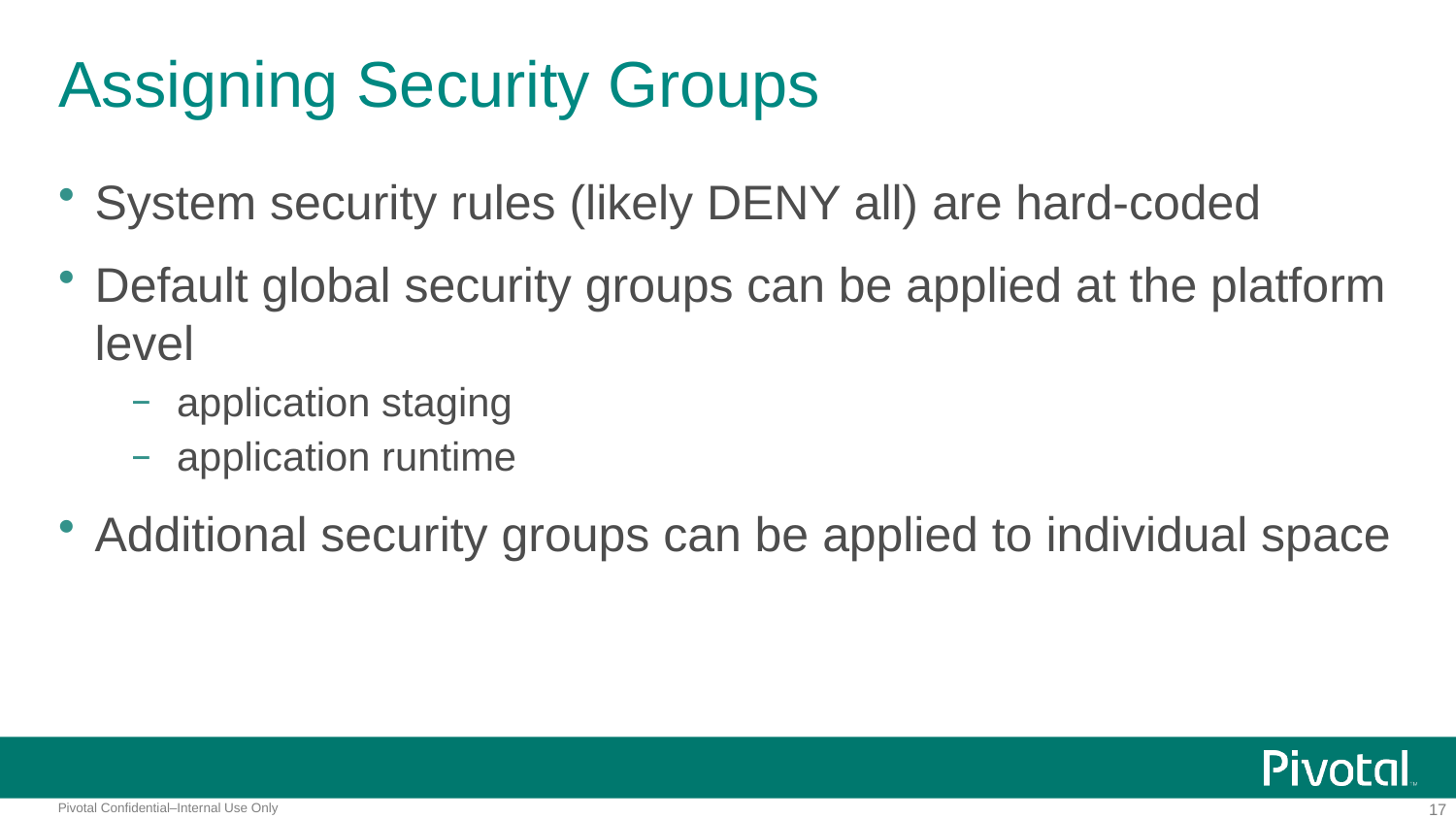

# Assigning Security Groups
System security rules (likely DENY all) are hard-coded
Default global security groups can be applied at the platform level
application staging
application runtime
Additional security groups can be applied to individual space